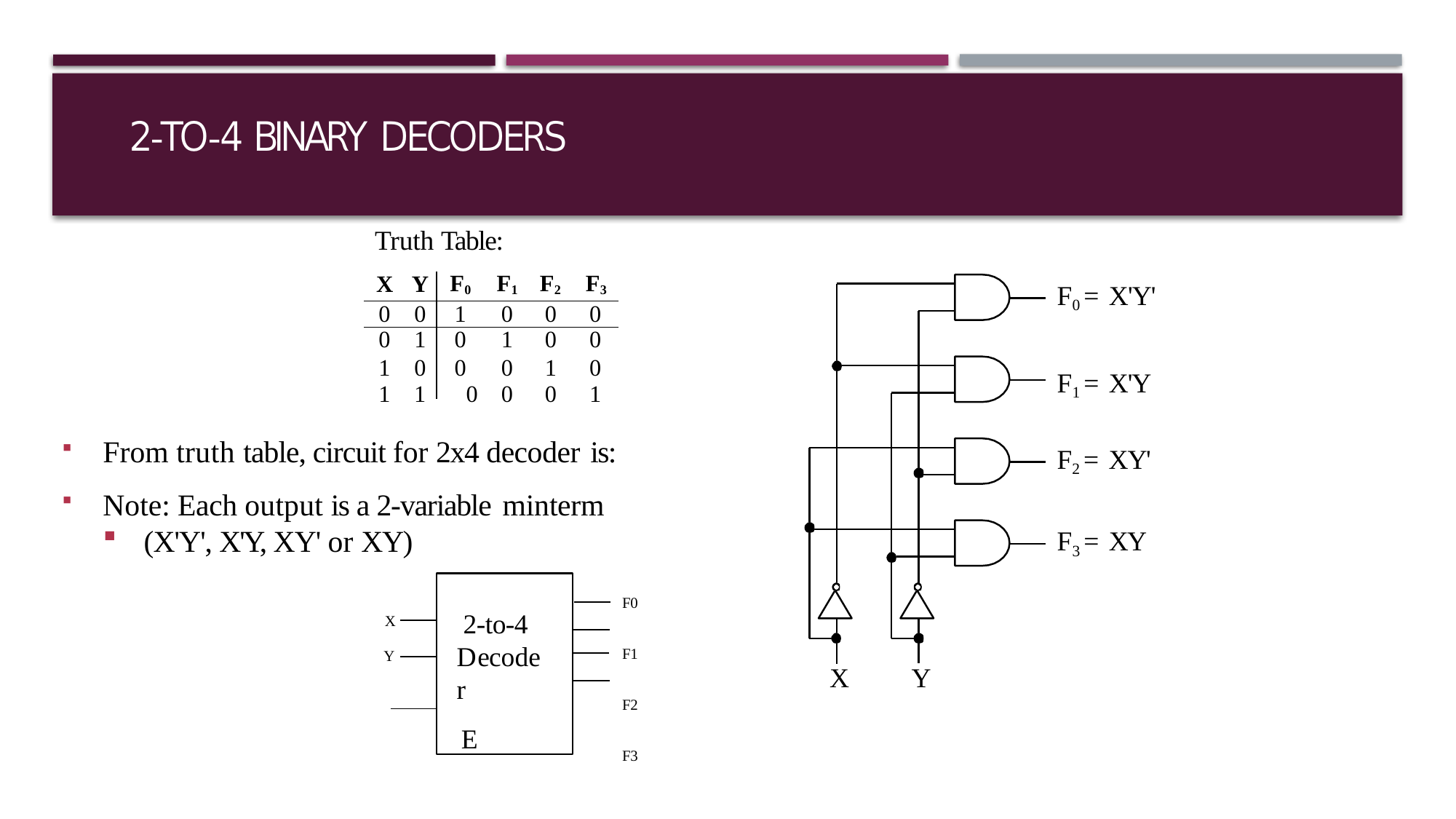

# 2-to-4 Binary Decoders
Truth Table:

| X | Y | F0 | F1 | F2 | F3 |
| --- | --- | --- | --- | --- | --- |
| 0 | 0 | 1 | 0 | 0 | 0 |
| 0 | 1 | 0 | 1 | 0 | 0 |
| 1 | 0 | 0 | 0 | 1 | 0 |
| 1 | 1 0 |  | 0 | 0 | 1 |

F0 = X'Y'

F1 = X'Y

From truth table, circuit for 2x4 decoder is:
Note: Each output is a 2-variable minterm
(X'Y', X'Y, XY' or XY)
F2 = XY'
F3 = XY

2-to-4  Decoder
E
F0  F1  F2  F3

X

Y

X
Y